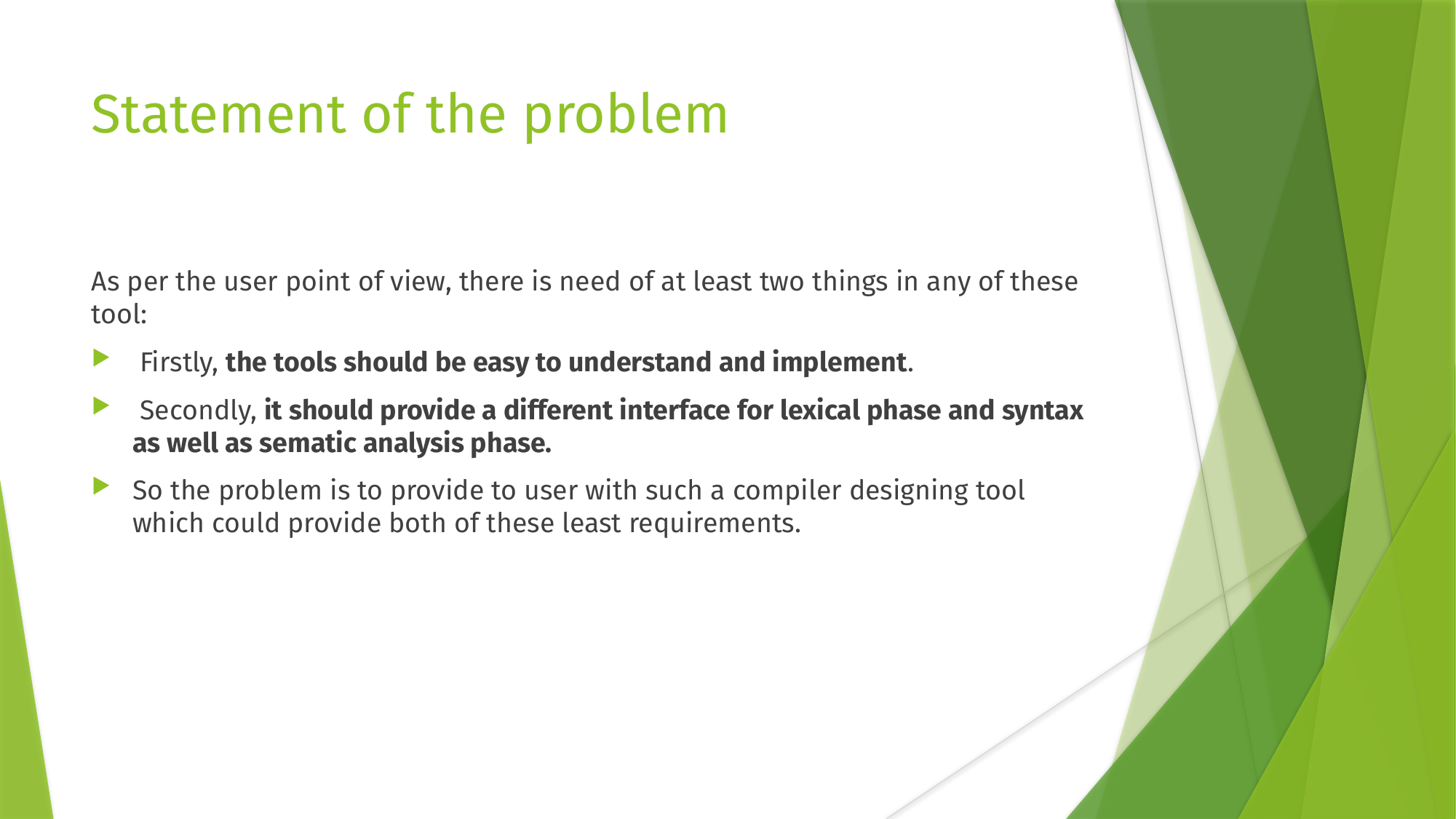

Statement of the problem
As per the user point of view, there is need of at least two things in any of these tool:
 Firstly, the tools should be easy to understand and implement.
 Secondly, it should provide a different interface for lexical phase and syntax as well as sematic analysis phase.
So the problem is to provide to user with such a compiler designing tool which could provide both of these least requirements.